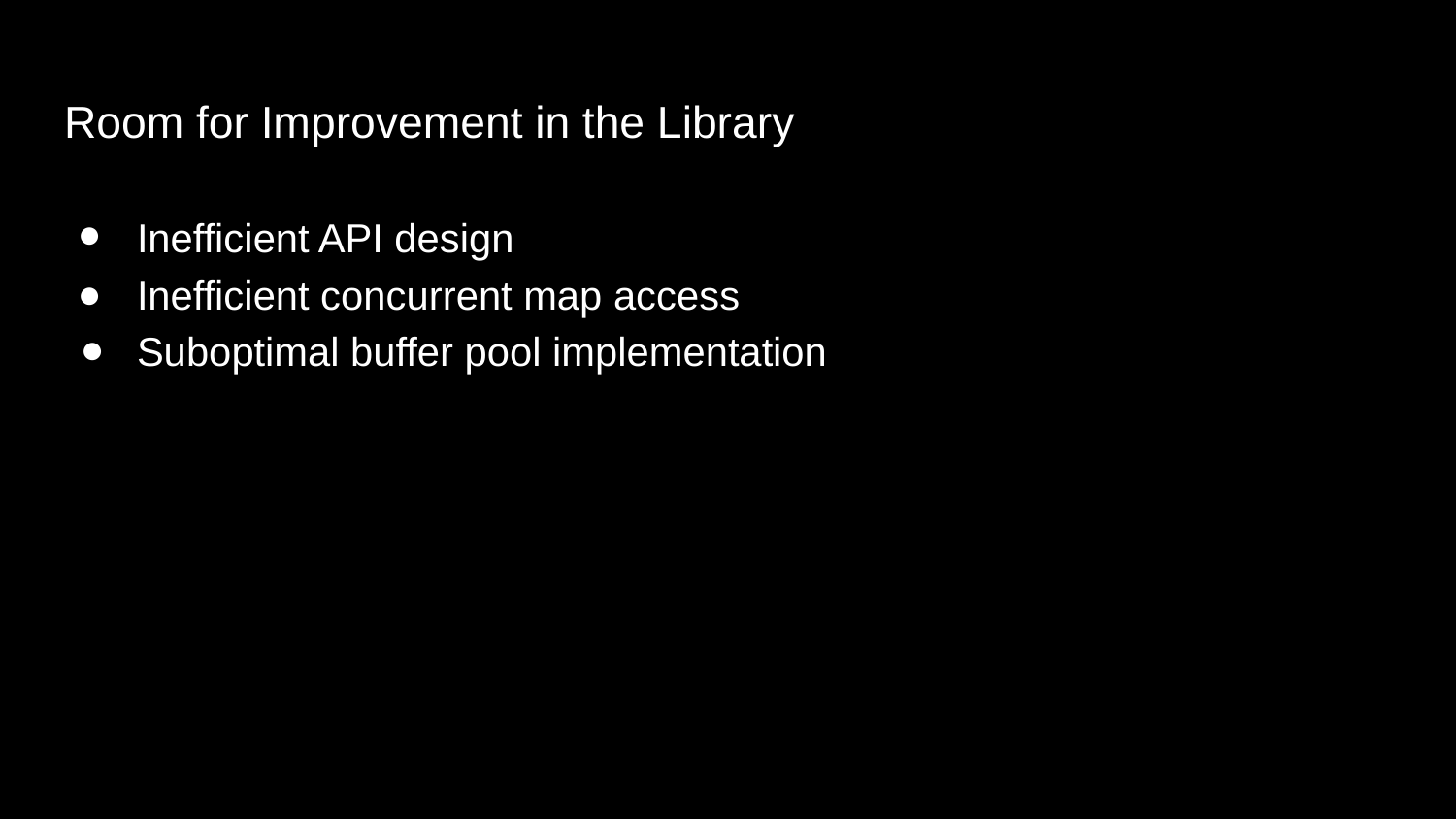

# Room for Improvement in the Library
Inefficient API design
Inefficient concurrent map access
Suboptimal buffer pool implementation